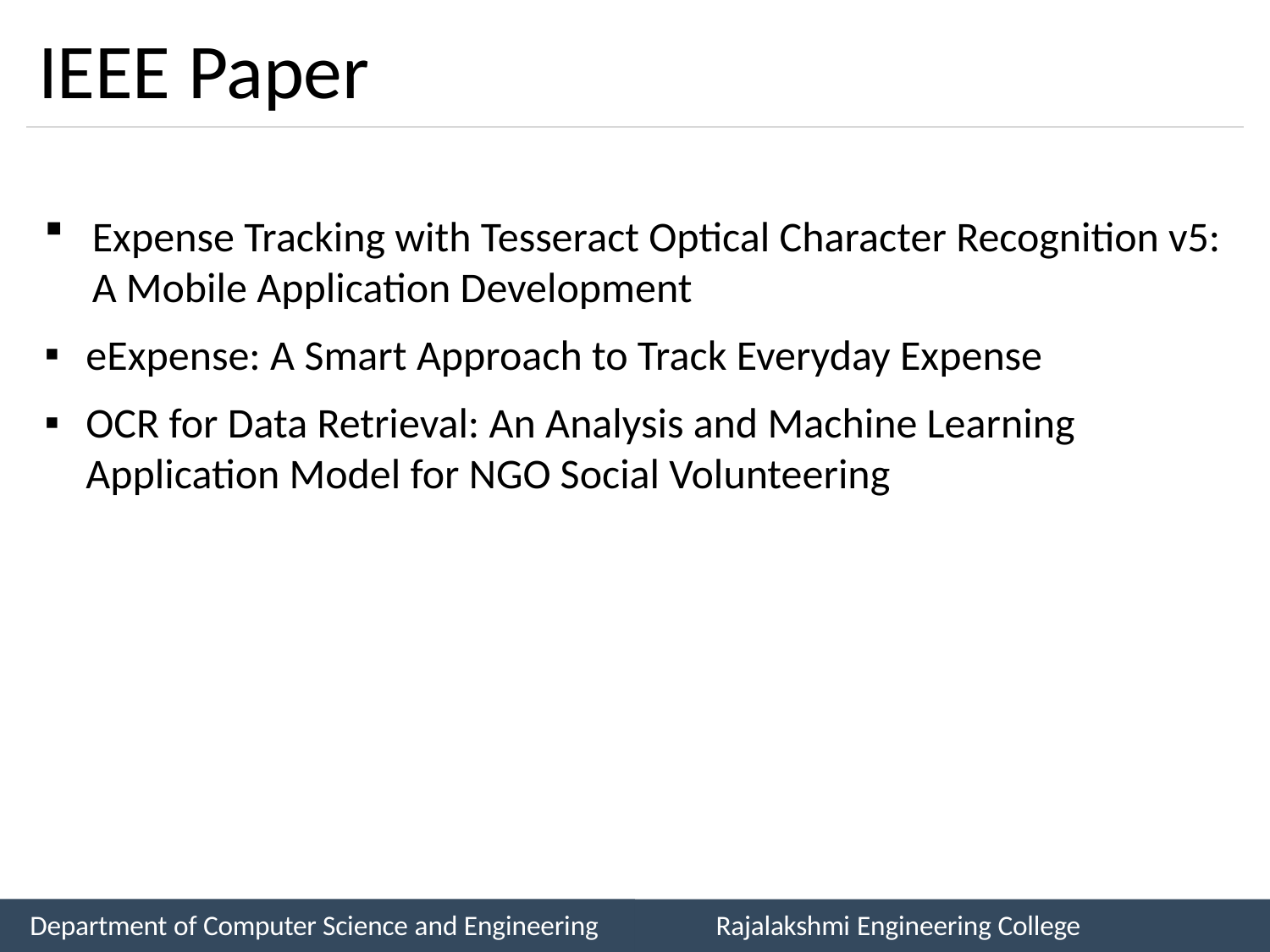

# IEEE Paper

Expense Tracking with Tesseract Optical Character Recognition v5: A Mobile Application Development
eExpense: A Smart Approach to Track Everyday Expense
OCR for Data Retrieval: An Analysis and Machine Learning Application Model for NGO Social Volunteering

Department of Computer Science and Engineering
Rajalakshmi Engineering College
18